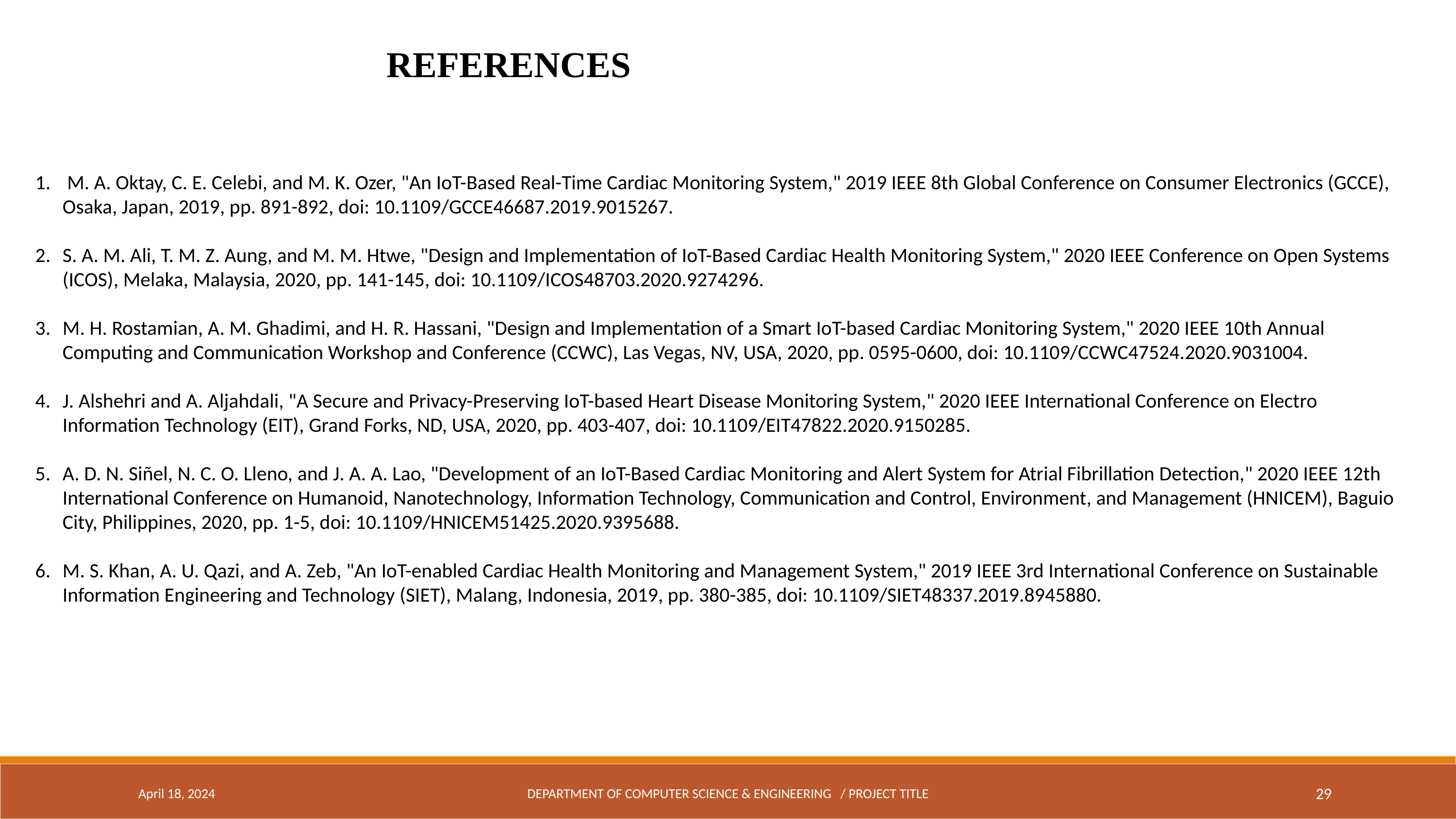

REFERENCES
 M. A. Oktay, C. E. Celebi, and M. K. Ozer, "An IoT-Based Real-Time Cardiac Monitoring System," 2019 IEEE 8th Global Conference on Consumer Electronics (GCCE), Osaka, Japan, 2019, pp. 891-892, doi: 10.1109/GCCE46687.2019.9015267.

S. A. M. Ali, T. M. Z. Aung, and M. M. Htwe, "Design and Implementation of IoT-Based Cardiac Health Monitoring System," 2020 IEEE Conference on Open Systems (ICOS), Melaka, Malaysia, 2020, pp. 141-145, doi: 10.1109/ICOS48703.2020.9274296.

M. H. Rostamian, A. M. Ghadimi, and H. R. Hassani, "Design and Implementation of a Smart IoT-based Cardiac Monitoring System," 2020 IEEE 10th Annual Computing and Communication Workshop and Conference (CCWC), Las Vegas, NV, USA, 2020, pp. 0595-0600, doi: 10.1109/CCWC47524.2020.9031004.

J. Alshehri and A. Aljahdali, "A Secure and Privacy-Preserving IoT-based Heart Disease Monitoring System," 2020 IEEE International Conference on Electro Information Technology (EIT), Grand Forks, ND, USA, 2020, pp. 403-407, doi: 10.1109/EIT47822.2020.9150285.

A. D. N. Siñel, N. C. O. Lleno, and J. A. A. Lao, "Development of an IoT-Based Cardiac Monitoring and Alert System for Atrial Fibrillation Detection," 2020 IEEE 12th International Conference on Humanoid, Nanotechnology, Information Technology, Communication and Control, Environment, and Management (HNICEM), Baguio City, Philippines, 2020, pp. 1-5, doi: 10.1109/HNICEM51425.2020.9395688.

M. S. Khan, A. U. Qazi, and A. Zeb, "An IoT-enabled Cardiac Health Monitoring and Management System," 2019 IEEE 3rd International Conference on Sustainable Information Engineering and Technology (SIET), Malang, Indonesia, 2019, pp. 380-385, doi: 10.1109/SIET48337.2019.8945880.

April 18, 2024
DEPARTMENT OF COMPUTER SCIENCE & ENGINEERING   / PROJECT TITLE
29